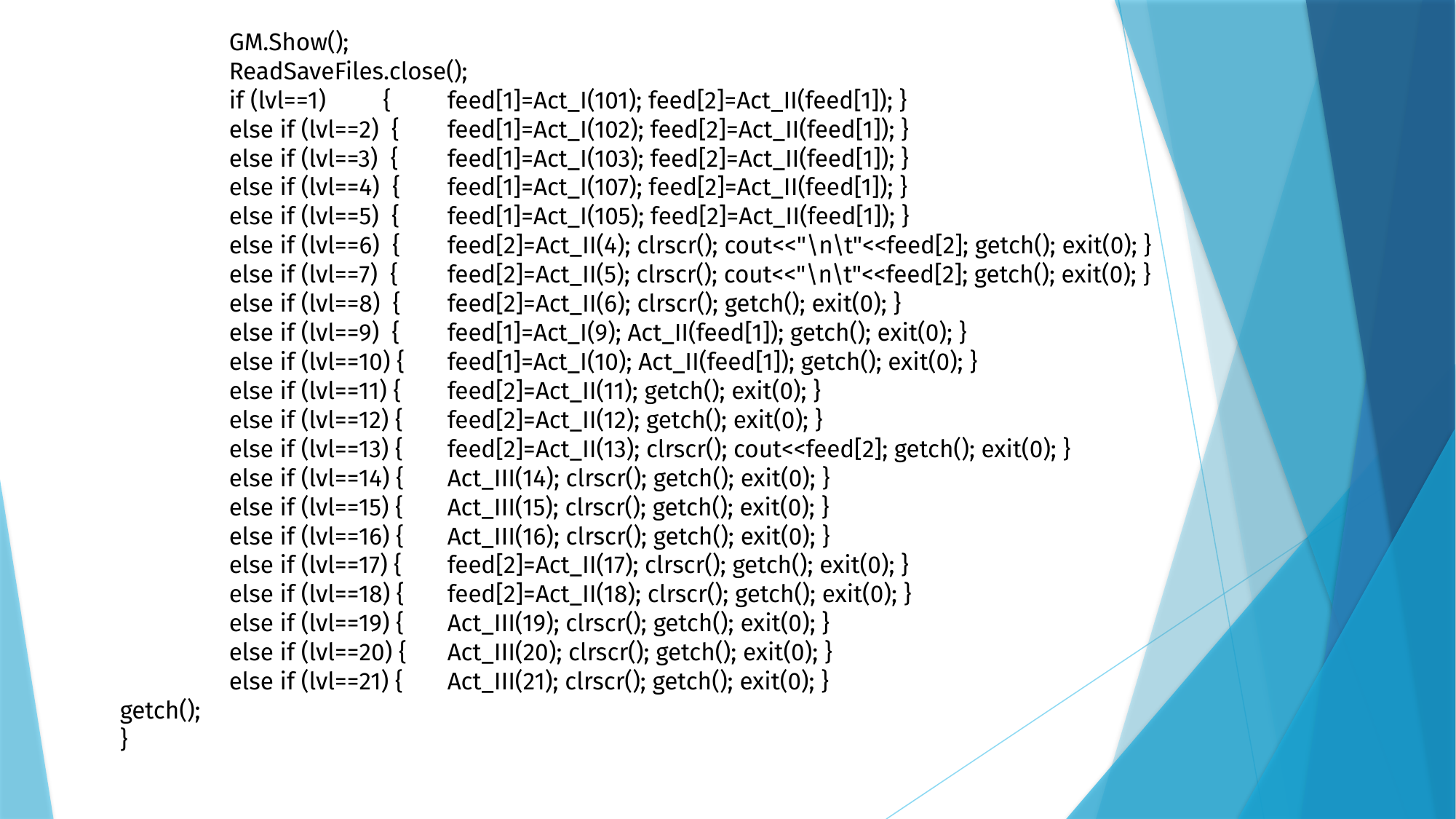

GM.Show();
		ReadSaveFiles.close();
		if (lvl==1)         { 	feed[1]=Act_I(101); feed[2]=Act_II(feed[1]); }
		else if (lvl==2)  {	feed[1]=Act_I(102); feed[2]=Act_II(feed[1]); }
		else if (lvl==3)  {	feed[1]=Act_I(103); feed[2]=Act_II(feed[1]); }
		else if (lvl==4)  {	feed[1]=Act_I(107); feed[2]=Act_II(feed[1]); }
		else if (lvl==5)  {	feed[1]=Act_I(105); feed[2]=Act_II(feed[1]); }
		else if (lvl==6)  {	feed[2]=Act_II(4); clrscr(); cout<<"\n\t"<<feed[2]; getch(); exit(0); }
		else if (lvl==7)  {	feed[2]=Act_II(5); clrscr(); cout<<"\n\t"<<feed[2]; getch(); exit(0); }
		else if (lvl==8)  {	feed[2]=Act_II(6); clrscr(); getch(); exit(0); }
		else if (lvl==9)  {	feed[1]=Act_I(9); Act_II(feed[1]); getch(); exit(0); }
		else if (lvl==10) {	feed[1]=Act_I(10); Act_II(feed[1]); getch(); exit(0); }
		else if (lvl==11) {	feed[2]=Act_II(11); getch(); exit(0); }
		else if (lvl==12) {	feed[2]=Act_II(12); getch(); exit(0); }
		else if (lvl==13) {	feed[2]=Act_II(13); clrscr(); cout<<feed[2]; getch(); exit(0); }
		else if (lvl==14) {	Act_III(14); clrscr(); getch(); exit(0); }
		else if (lvl==15) {	Act_III(15); clrscr(); getch(); exit(0); }
		else if (lvl==16) {	Act_III(16); clrscr(); getch(); exit(0); }
		else if (lvl==17) {	feed[2]=Act_II(17); clrscr(); getch(); exit(0); }
		else if (lvl==18) {	feed[2]=Act_II(18); clrscr(); getch(); exit(0); }
		else if (lvl==19) {	Act_III(19); clrscr(); getch(); exit(0); }
		else if (lvl==20) {	Act_III(20); clrscr(); getch(); exit(0); }
		else if (lvl==21) {	Act_III(21); clrscr(); getch(); exit(0); }
	getch();
	}